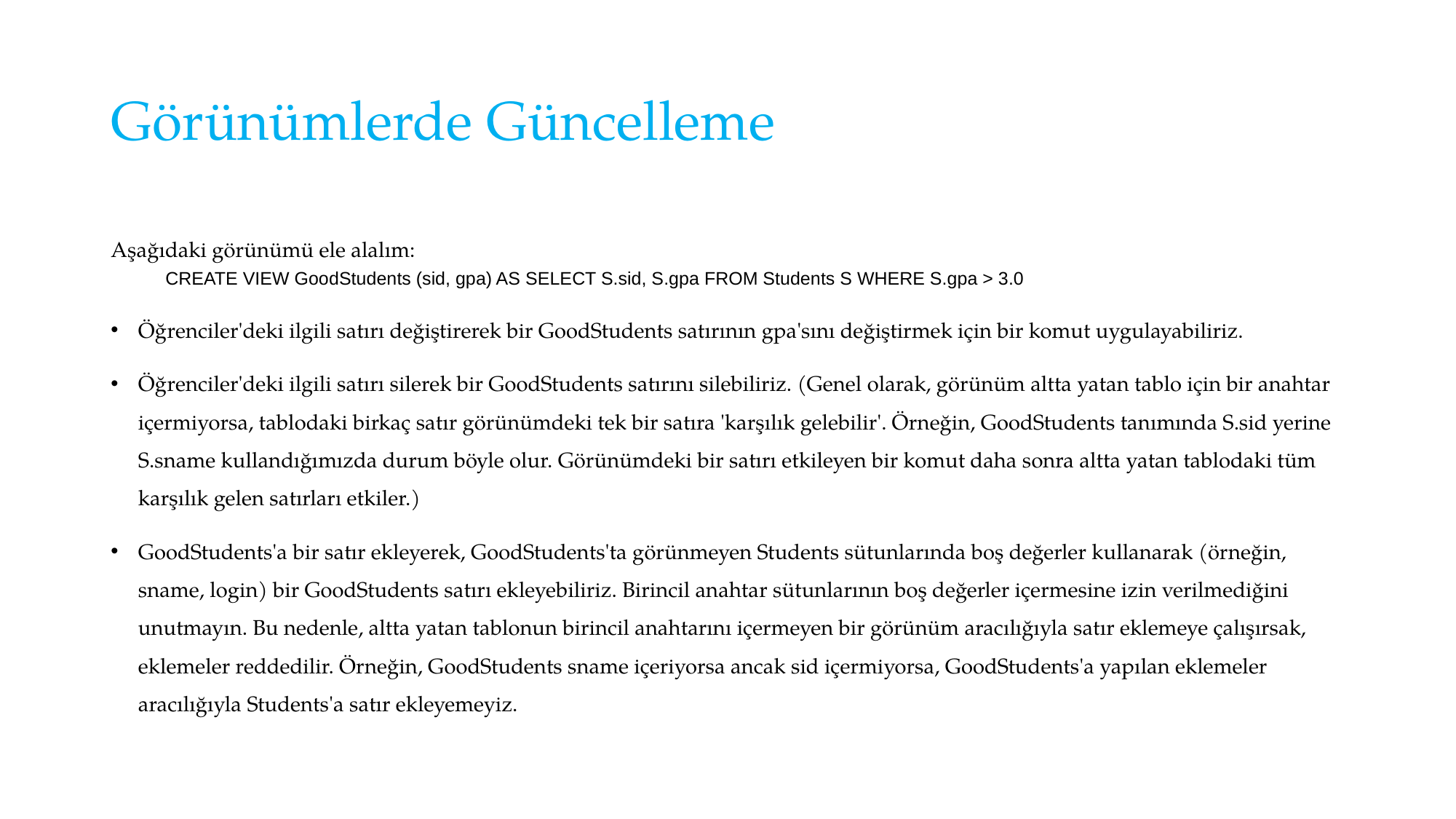

# Görünümlerde Güncelleme
Aşağıdaki görünümü ele alalım:
CREATE VIEW GoodStudents (sid, gpa) AS SELECT S.sid, S.gpa FROM Students S WHERE S.gpa > 3.0
Öğrenciler'deki ilgili satırı değiştirerek bir GoodStudents satırının gpa'sını değiştirmek için bir komut uygulayabiliriz.
Öğrenciler'deki ilgili satırı silerek bir GoodStudents satırını silebiliriz. (Genel olarak, görünüm altta yatan tablo için bir anahtar içermiyorsa, tablodaki birkaç satır görünümdeki tek bir satıra 'karşılık gelebilir'. Örneğin, GoodStudents tanımında S.sid yerine S.sname kullandığımızda durum böyle olur. Görünümdeki bir satırı etkileyen bir komut daha sonra altta yatan tablodaki tüm karşılık gelen satırları etkiler.)
GoodStudents'a bir satır ekleyerek, GoodStudents'ta görünmeyen Students sütunlarında boş değerler kullanarak (örneğin, sname, login) bir GoodStudents satırı ekleyebiliriz. Birincil anahtar sütunlarının boş değerler içermesine izin verilmediğini unutmayın. Bu nedenle, altta yatan tablonun birincil anahtarını içermeyen bir görünüm aracılığıyla satır eklemeye çalışırsak, eklemeler reddedilir. Örneğin, GoodStudents sname içeriyorsa ancak sid içermiyorsa, GoodStudents'a yapılan eklemeler aracılığıyla Students'a satır ekleyemeyiz.